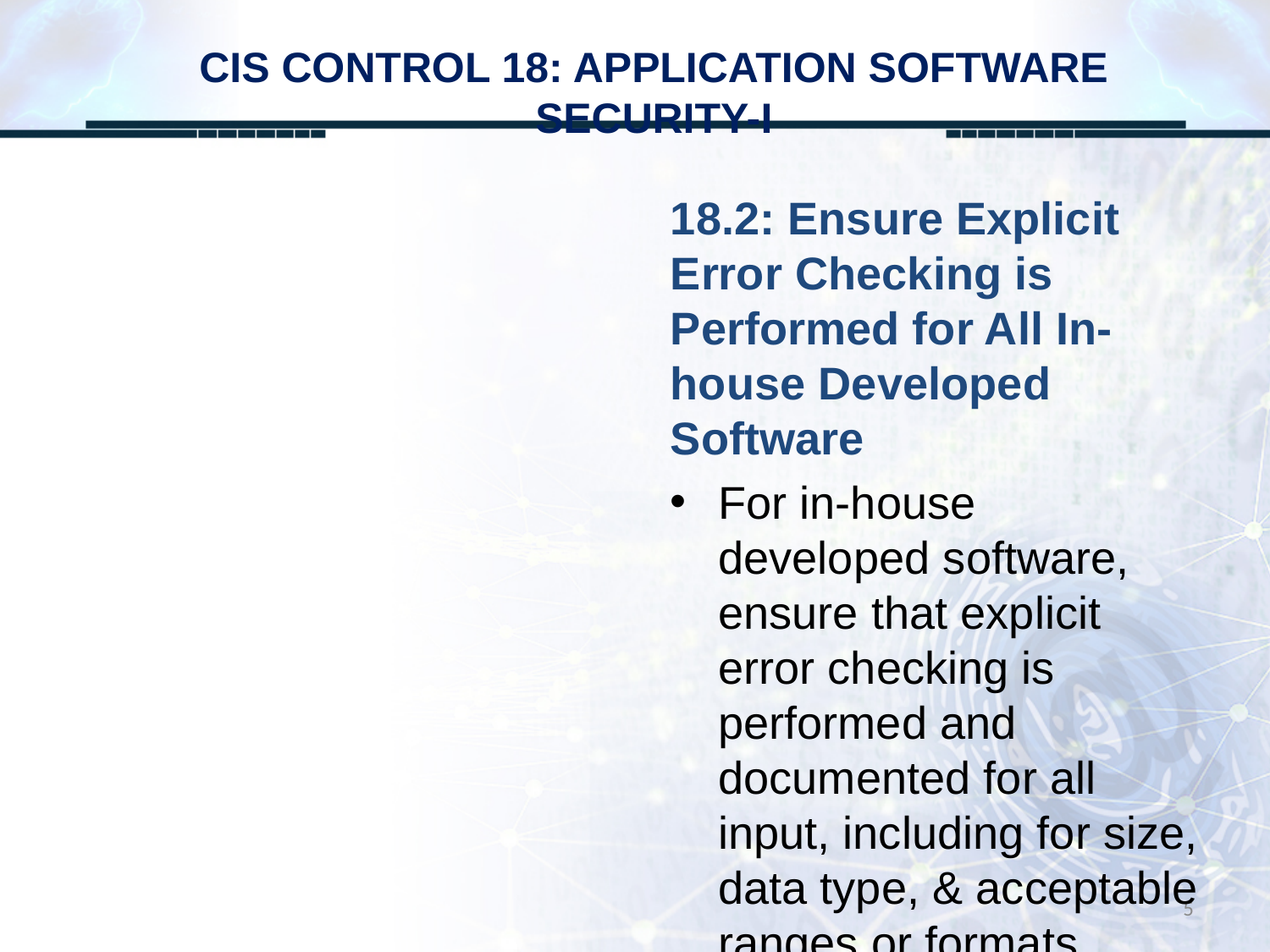

# CIS CONTROL 18: APPLICATION SOFTWARE SECURITY-I
18.2: Ensure Explicit Error Checking is Performed for All In-house Developed Software
For in-house developed software, ensure that explicit error checking is performed and documented for all input, including for size, data type, & acceptable ranges or formats.
5